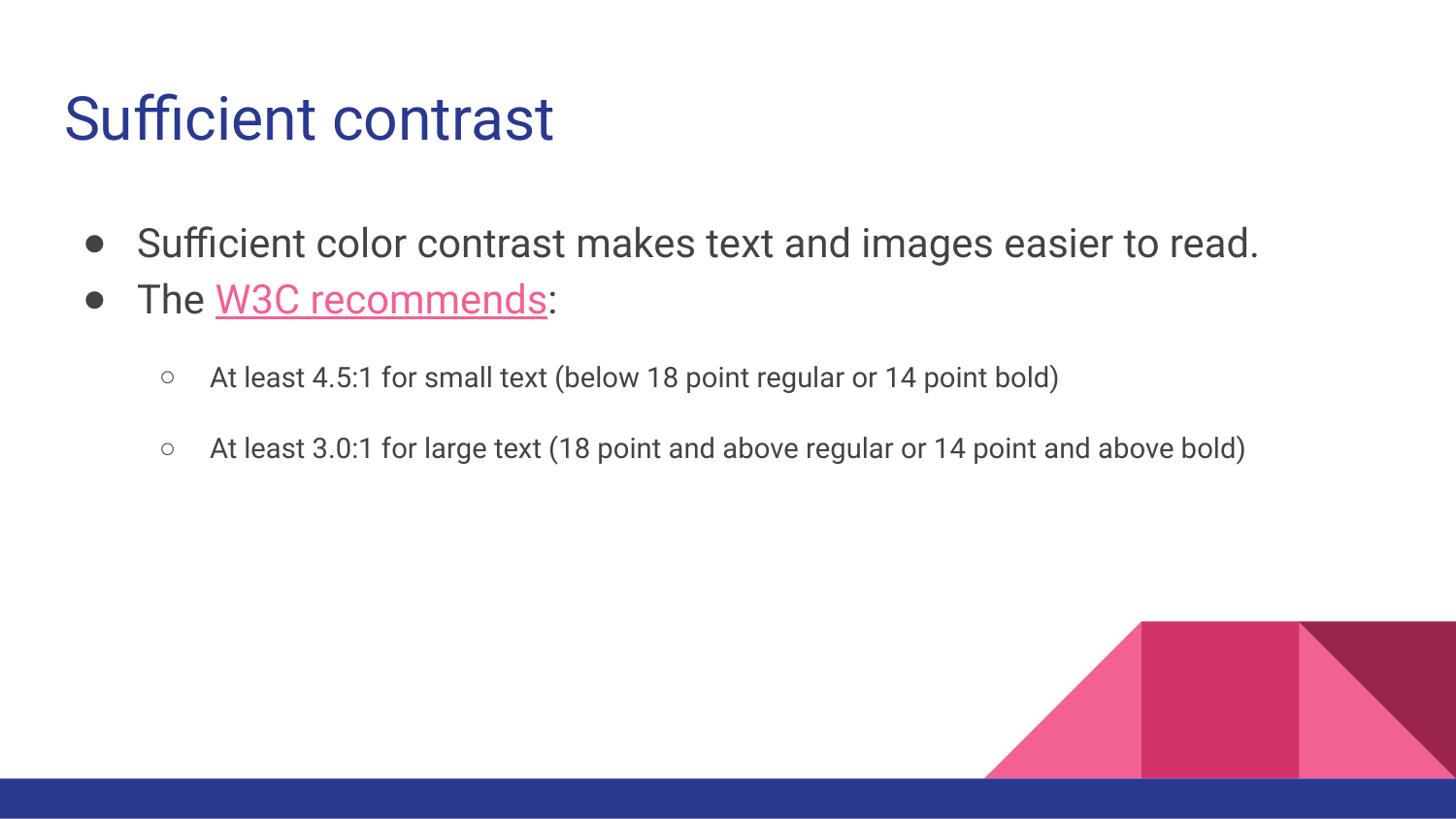

# Sufficient contrast
Sufficient color contrast makes text and images easier to read.
The W3C recommends:
At least 4.5:1 for small text (below 18 point regular or 14 point bold)
At least 3.0:1 for large text (18 point and above regular or 14 point and above bold)